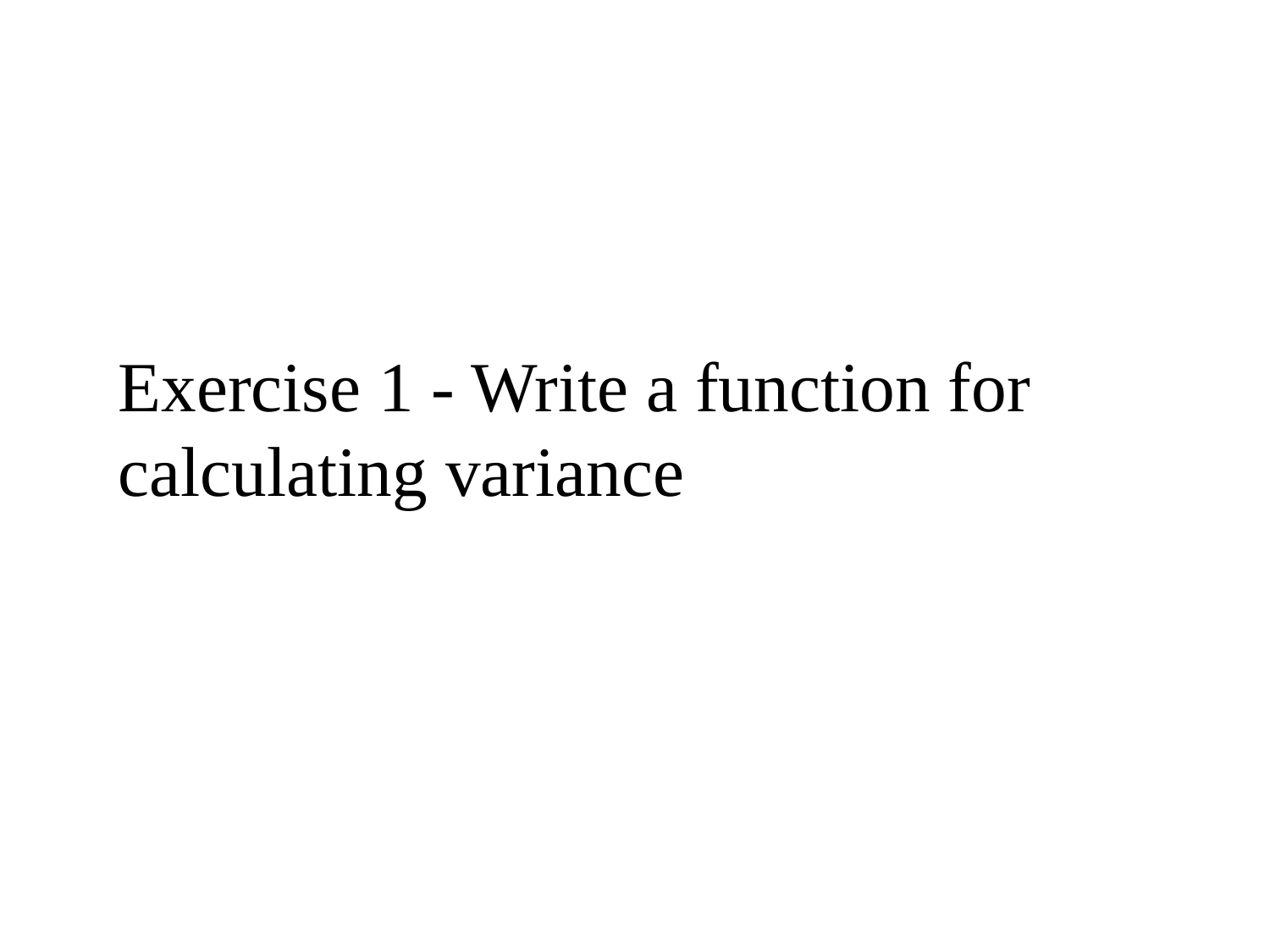

Exercise 1 - Write a function for calculating variance